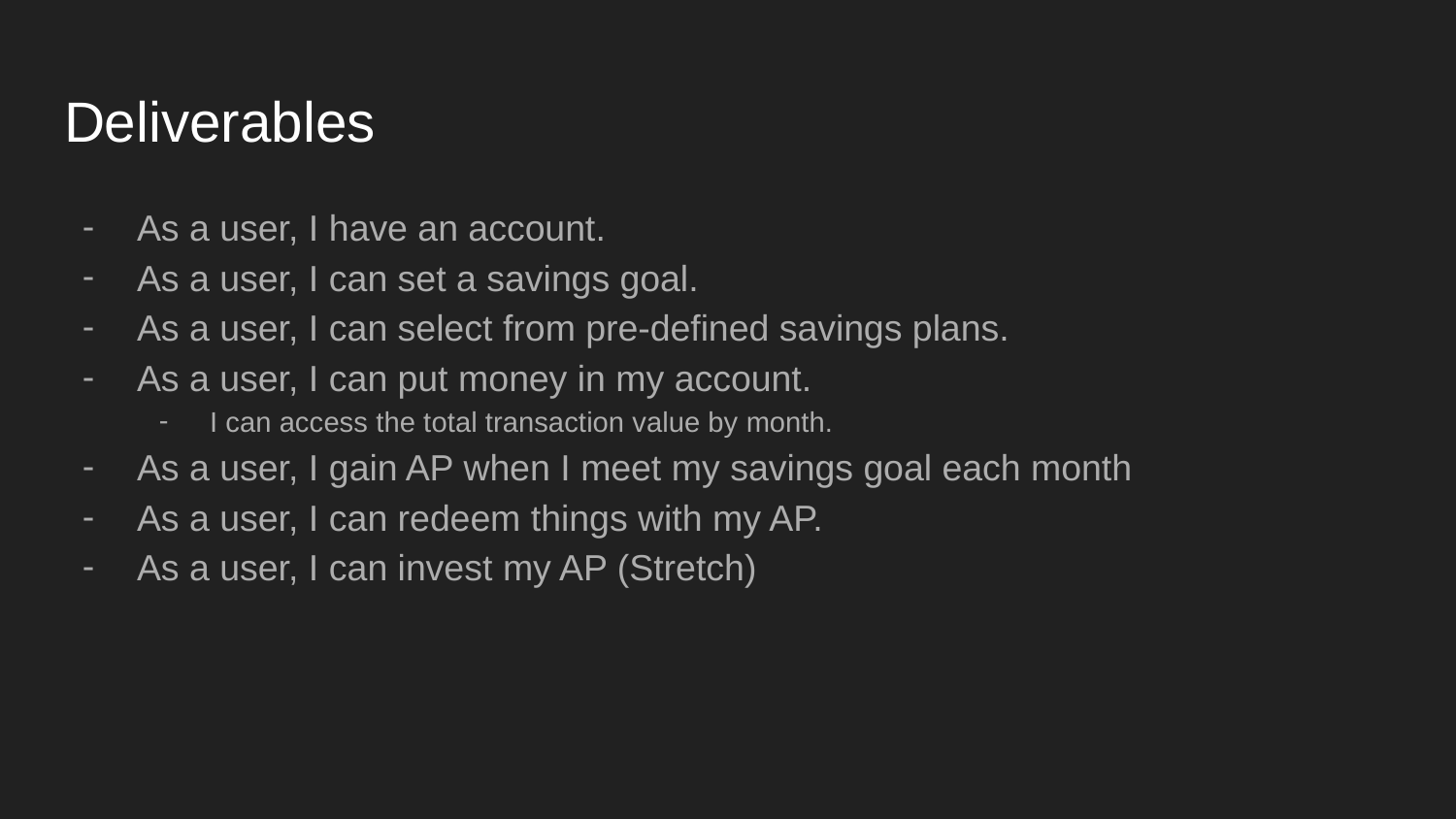

# Deliverables
As a user, I have an account.
As a user, I can set a savings goal.
As a user, I can select from pre-defined savings plans.
As a user, I can put money in my account.
I can access the total transaction value by month.
As a user, I gain AP when I meet my savings goal each month
As a user, I can redeem things with my AP.
As a user, I can invest my AP (Stretch)